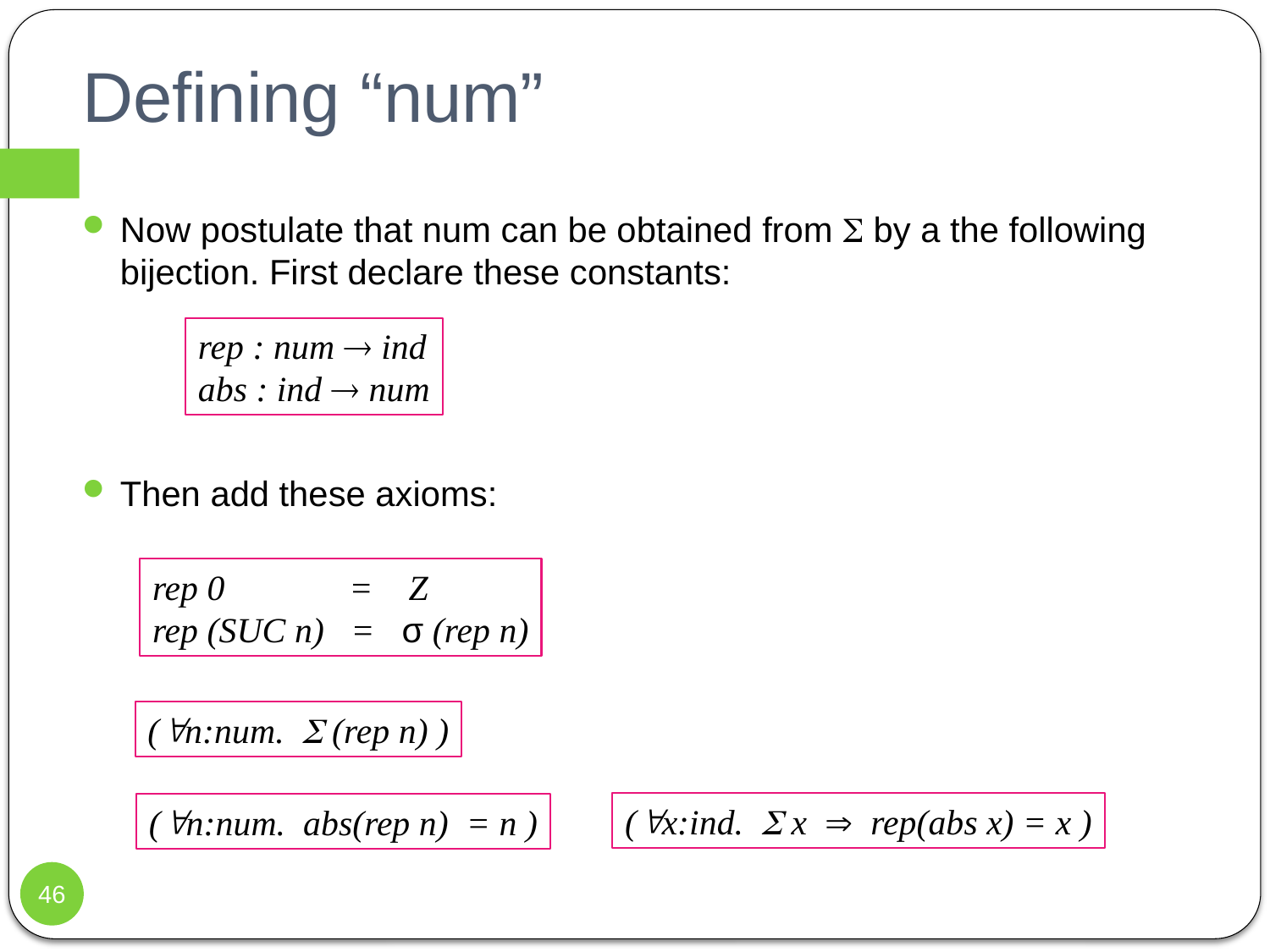

# Defining “num”
Now postulate that num can be obtained from Σ by a the following bijection. First declare these constants:
Then add these axioms:

rep : num → ind
abs : ind → num
rep 0              =    Z
rep (SUC n)   =   σ (rep n)
(∀n:num.  Σ (rep n) )
(∀x:ind.  Σ x  ⇒  rep(abs x) = x )
(∀n:num.  abs(rep n)  = n )
46